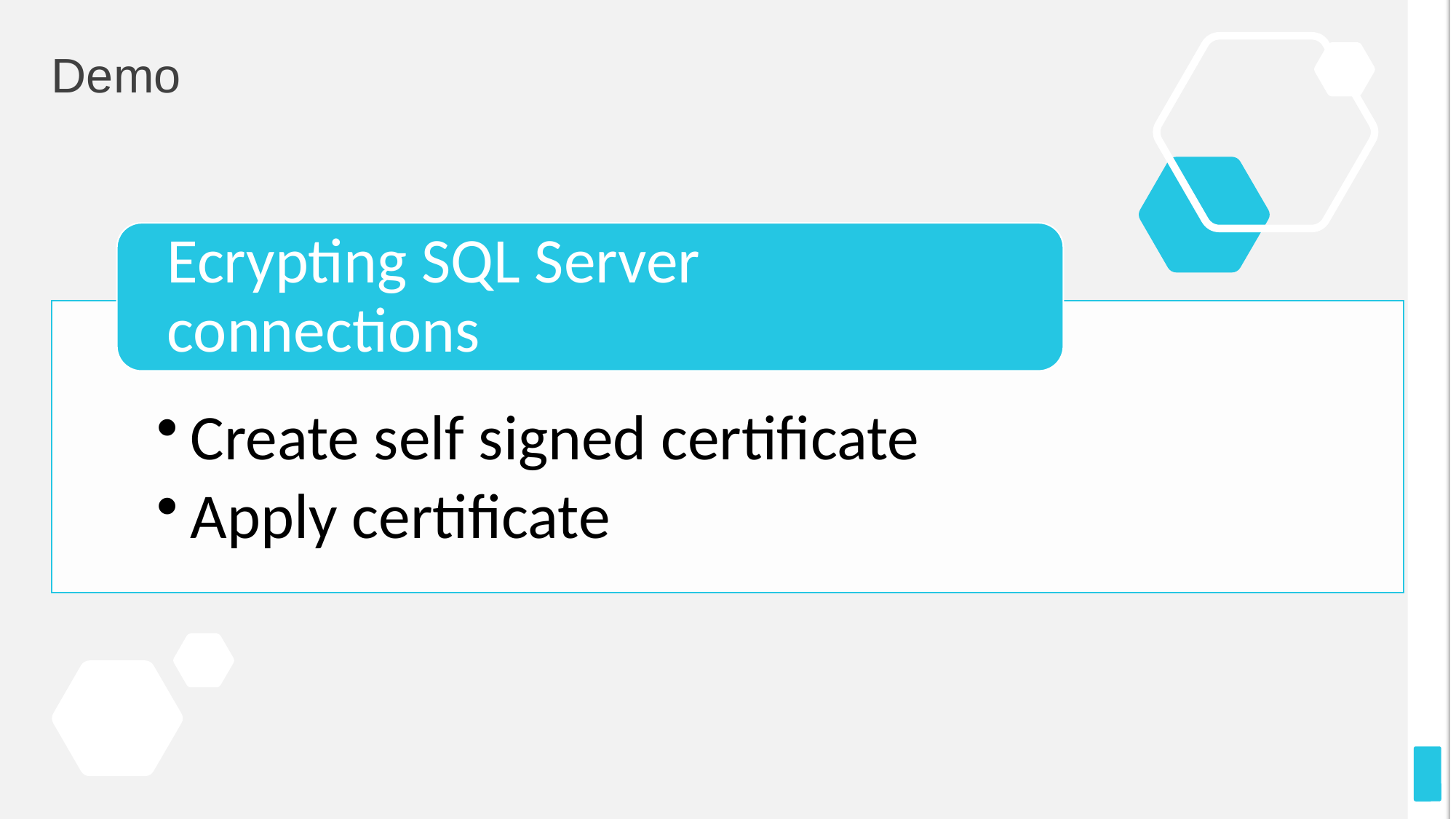

# Demo
Create self signed certificate
Apply certificate
Ecrypting SQL Server connections